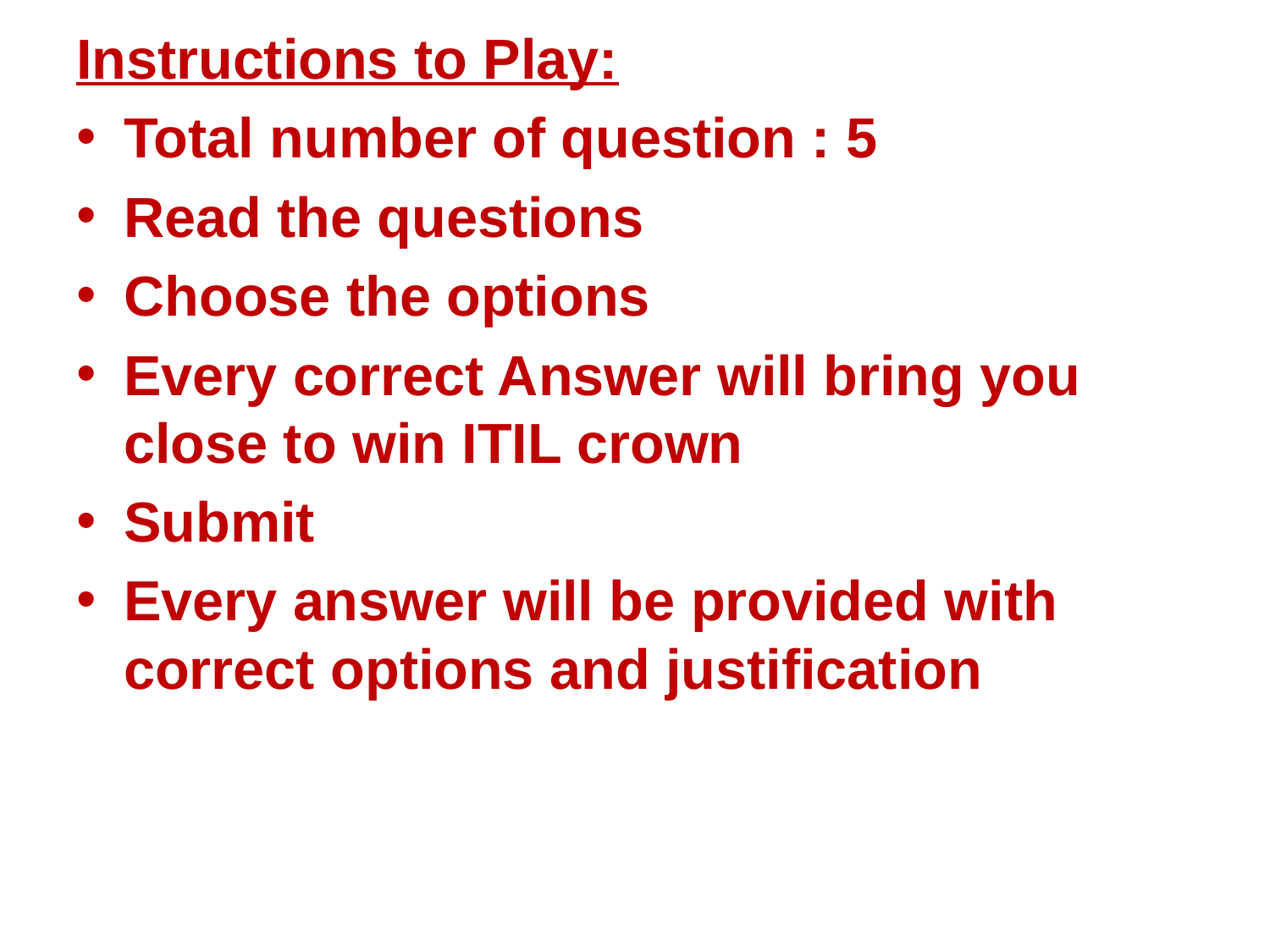

Instructions to Play:
Total number of question : 5
Read the questions
Choose the options
Every correct Answer will bring you close to win ITIL crown
Submit
Every answer will be provided with correct options and justification